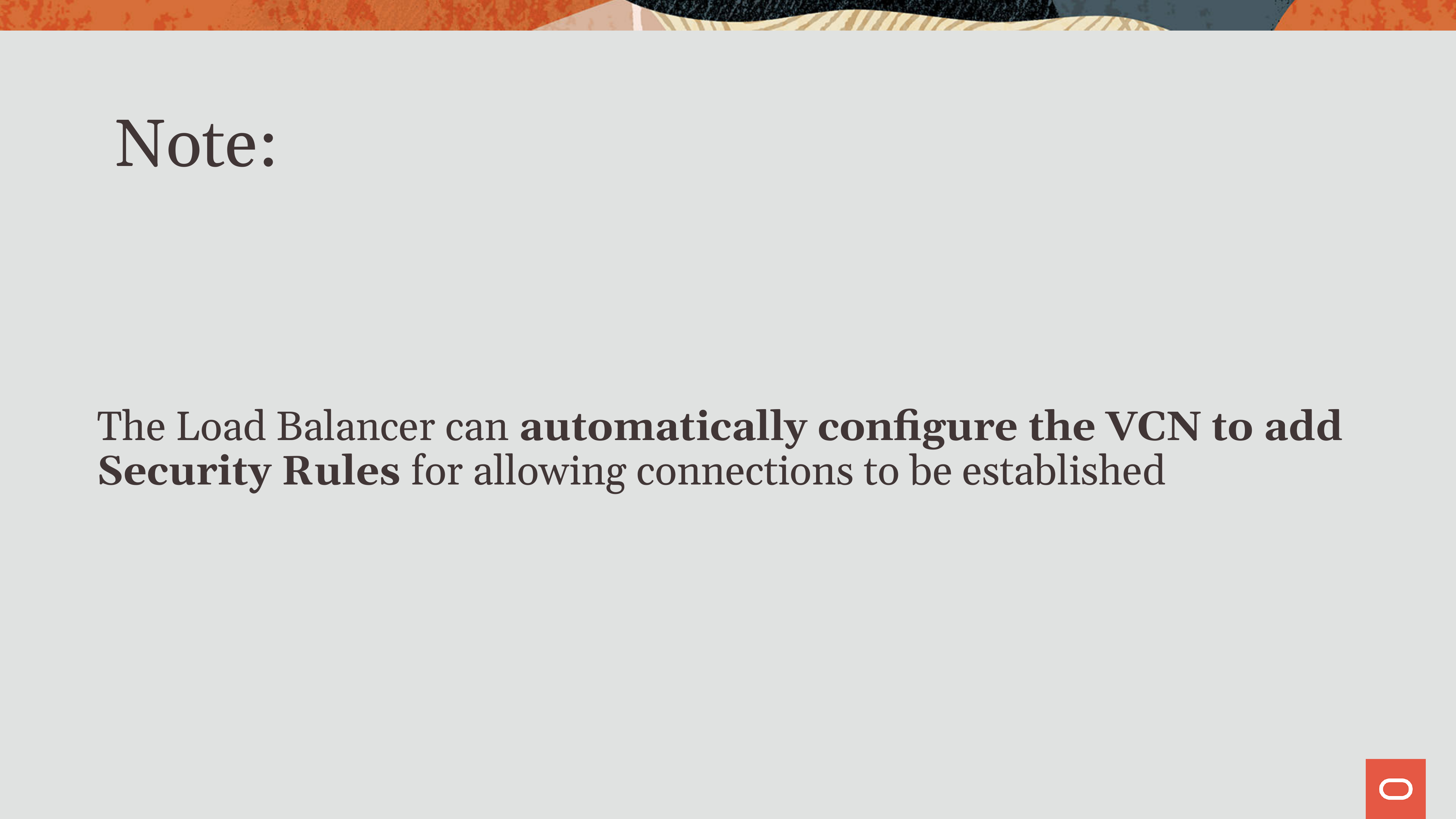

Note:
The Load Balancer can automatically configure the VCN to add Security Rules for allowing connections to be established